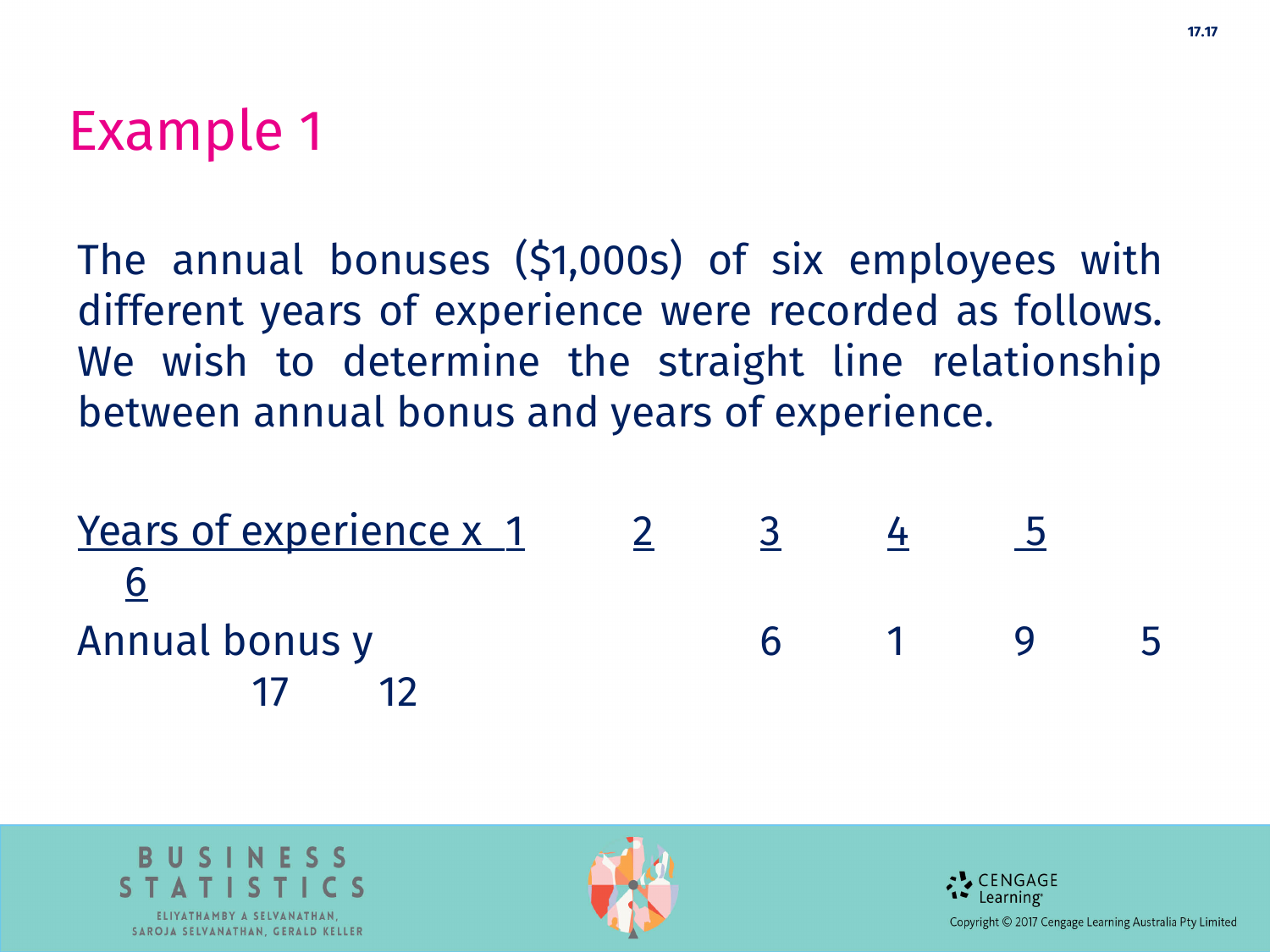

17.17
# Example 1
The annual bonuses ($1,000s) of six employees with different years of experience were recorded as follows. We wish to determine the straight line relationship between annual bonus and years of experience.

Years of experience x  	1	2	3	4	 5	 6
Annual bonus y 			6	1	9	5	17	12